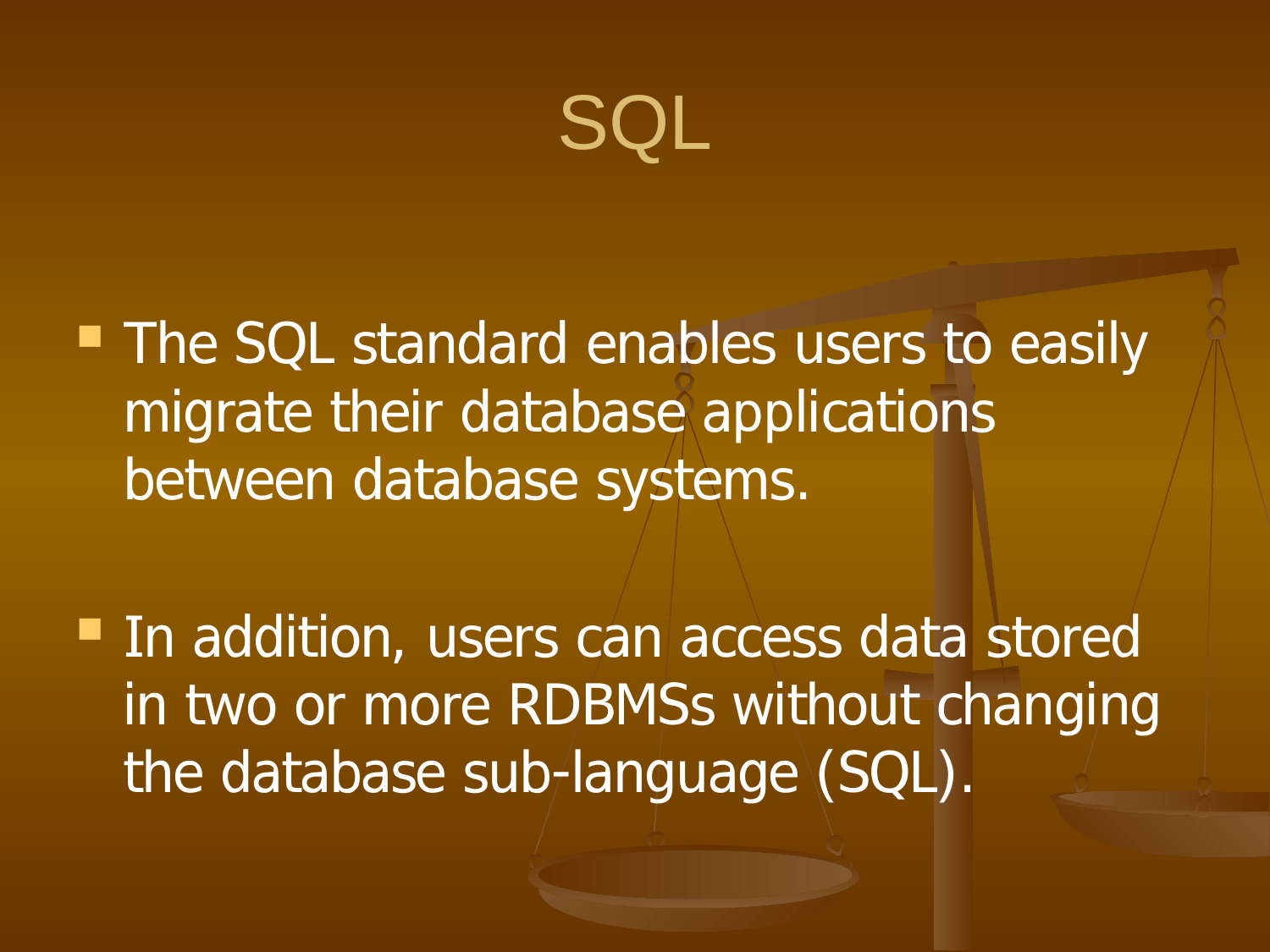

# SQL

The SQL standard enables users to easily migrate their database applications between database systems.

In addition, users can access data stored in two or more RDBMSs without changing the database sub-language (SQL).